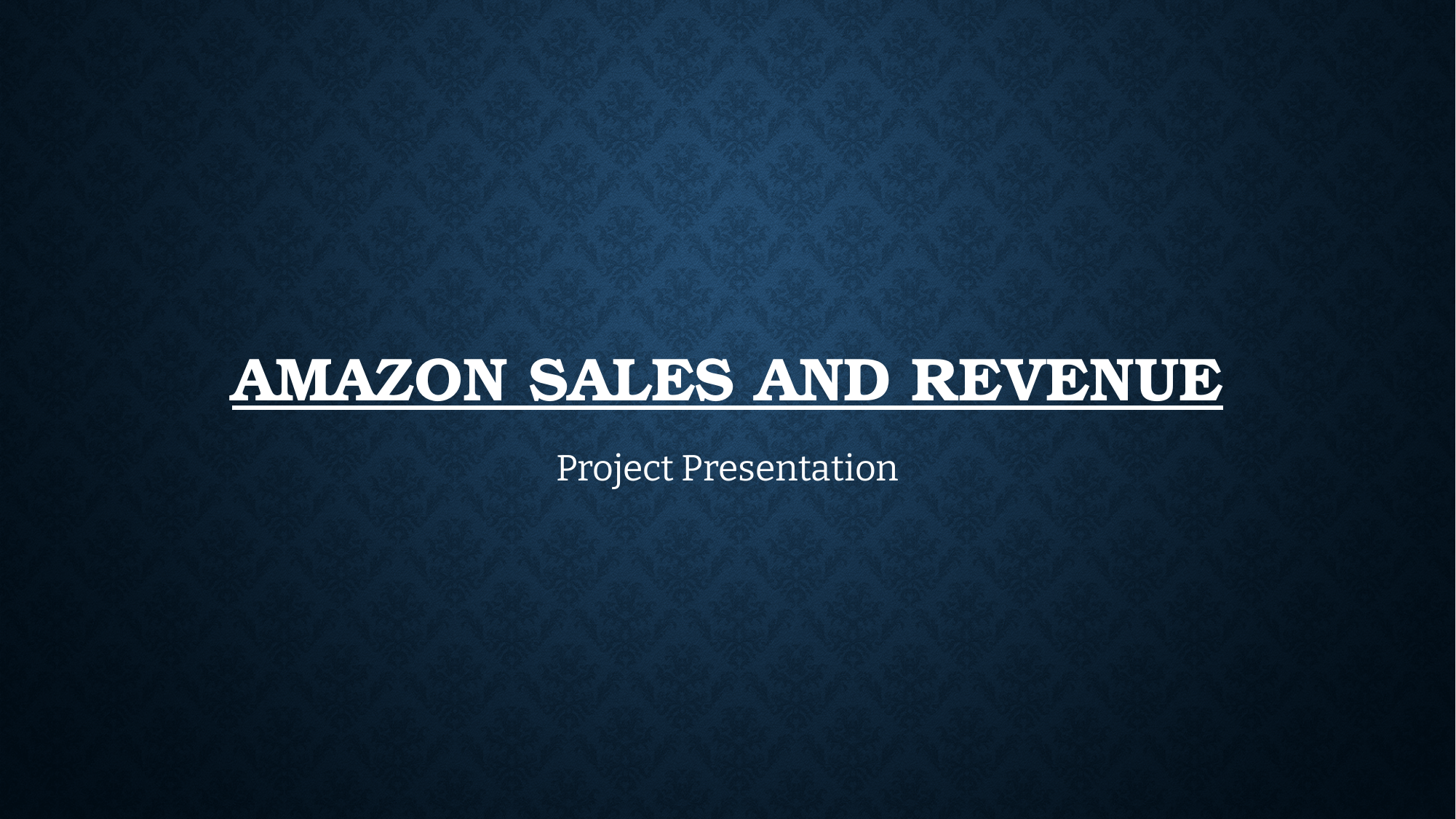

# AMAZON SALES AND REVENUE
Project Presentation